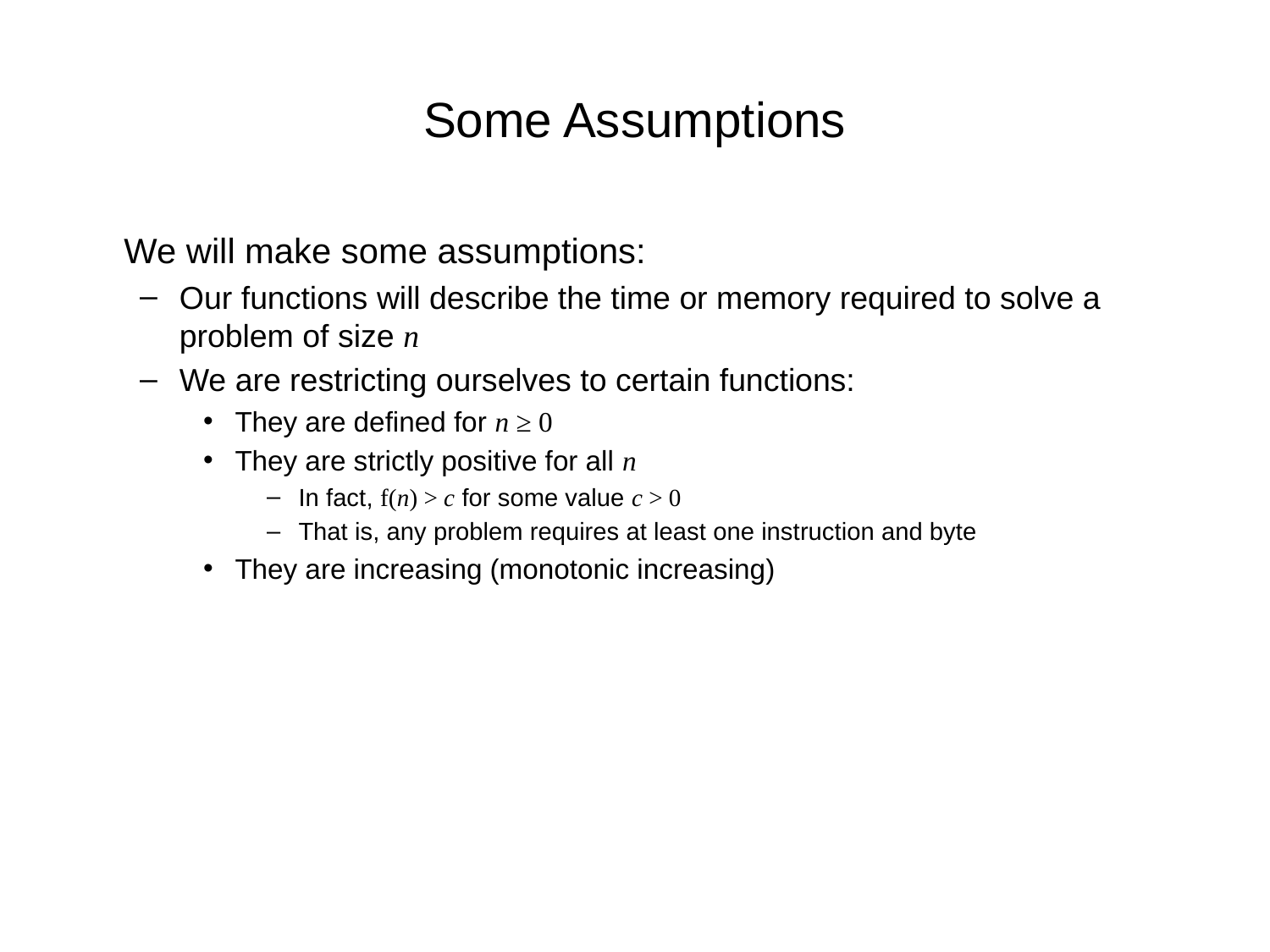

# Some Assumptions
	We will make some assumptions:
Our functions will describe the time or memory required to solve a problem of size n
We are restricting ourselves to certain functions:
They are defined for n ≥ 0
They are strictly positive for all n
In fact, f(n) > c for some value c > 0
That is, any problem requires at least one instruction and byte
They are increasing (monotonic increasing)